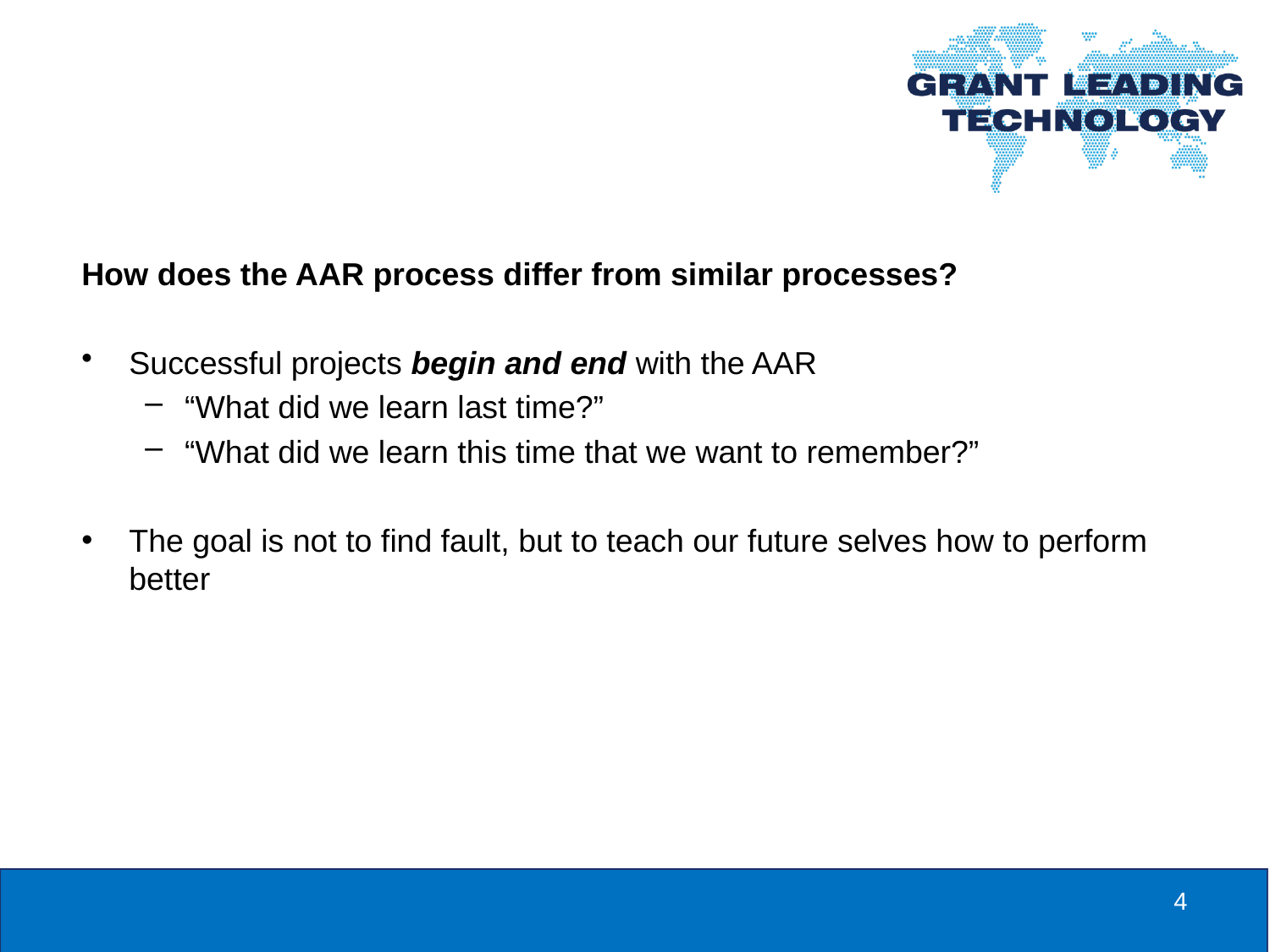

How does the AAR process differ from similar processes?

Successful projects begin and end with the AAR
“What did we learn last time?”
“What did we learn this time that we want to remember?”

The goal is not to find fault, but to teach our future selves how to perform better